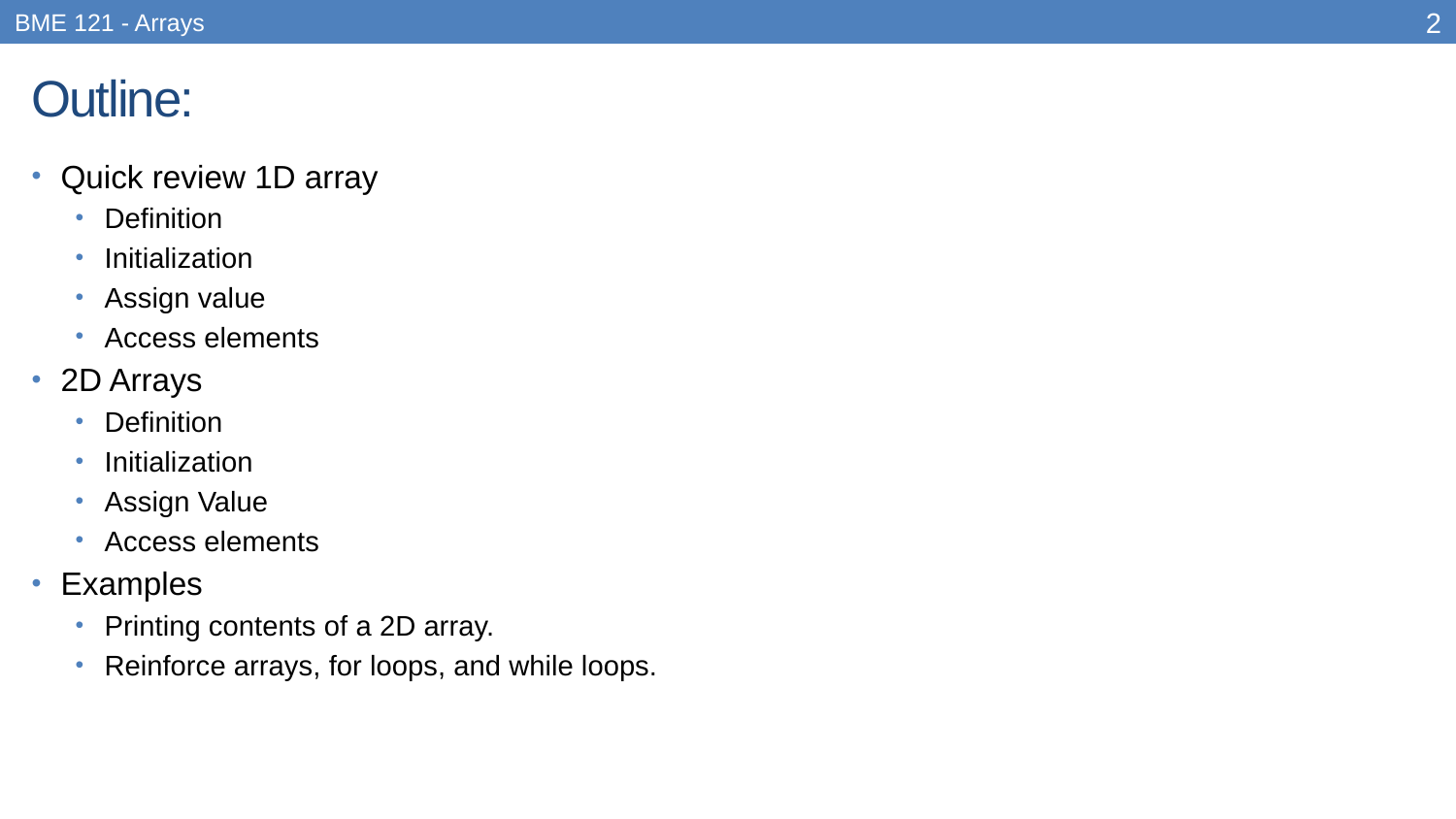

BME 121 - Arrays
2
# Outline:
Quick review 1D array
Definition
Initialization
Assign value
Access elements
2D Arrays
Definition
Initialization
Assign Value
Access elements
Examples
Printing contents of a 2D array.
Reinforce arrays, for loops, and while loops.